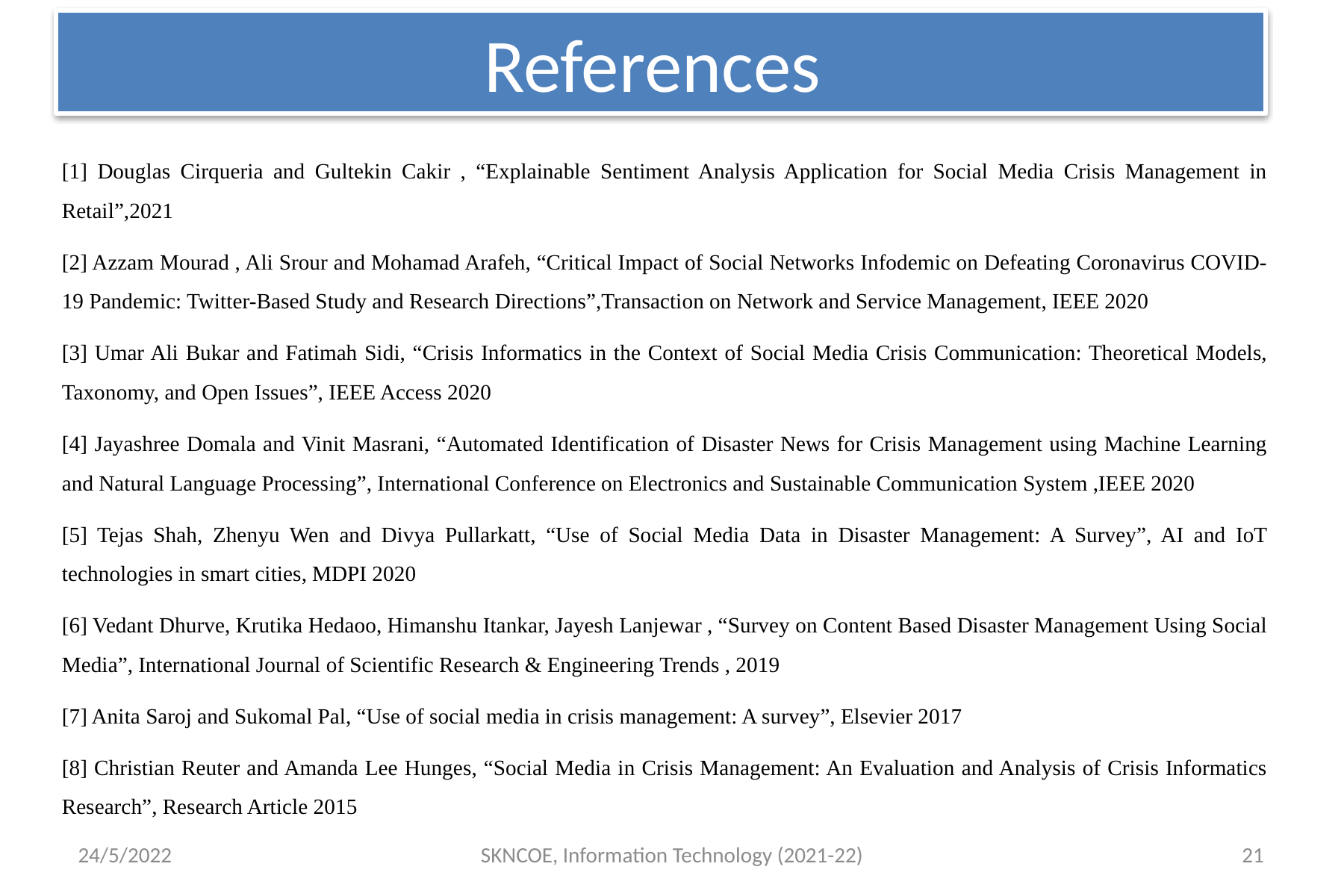

# References
[1] Douglas Cirqueria and Gultekin Cakir , “Explainable Sentiment Analysis Application for Social Media Crisis Management in Retail”,2021
[2] Azzam Mourad , Ali Srour and Mohamad Arafeh, “Critical Impact of Social Networks Infodemic on Defeating Coronavirus COVID-19 Pandemic: Twitter-Based Study and Research Directions”,Transaction on Network and Service Management, IEEE 2020
[3] Umar Ali Bukar and Fatimah Sidi, “Crisis Informatics in the Context of Social Media Crisis Communication: Theoretical Models, Taxonomy, and Open Issues”, IEEE Access 2020
[4] Jayashree Domala and Vinit Masrani, “Automated Identification of Disaster News for Crisis Management using Machine Learning and Natural Language Processing”, International Conference on Electronics and Sustainable Communication System ,IEEE 2020
[5] Tejas Shah, Zhenyu Wen and Divya Pullarkatt, “Use of Social Media Data in Disaster Management: A Survey”, AI and IoT technologies in smart cities, MDPI 2020
[6] Vedant Dhurve, Krutika Hedaoo, Himanshu Itankar, Jayesh Lanjewar , “Survey on Content Based Disaster Management Using Social Media”, International Journal of Scientific Research & Engineering Trends , 2019
[7] Anita Saroj and Sukomal Pal, “Use of social media in crisis management: A survey”, Elsevier 2017
[8] Christian Reuter and Amanda Lee Hunges, “Social Media in Crisis Management: An Evaluation and Analysis of Crisis Informatics Research”, Research Article 2015
24/5/2022
SKNCOE, Information Technology (2021-22)
21